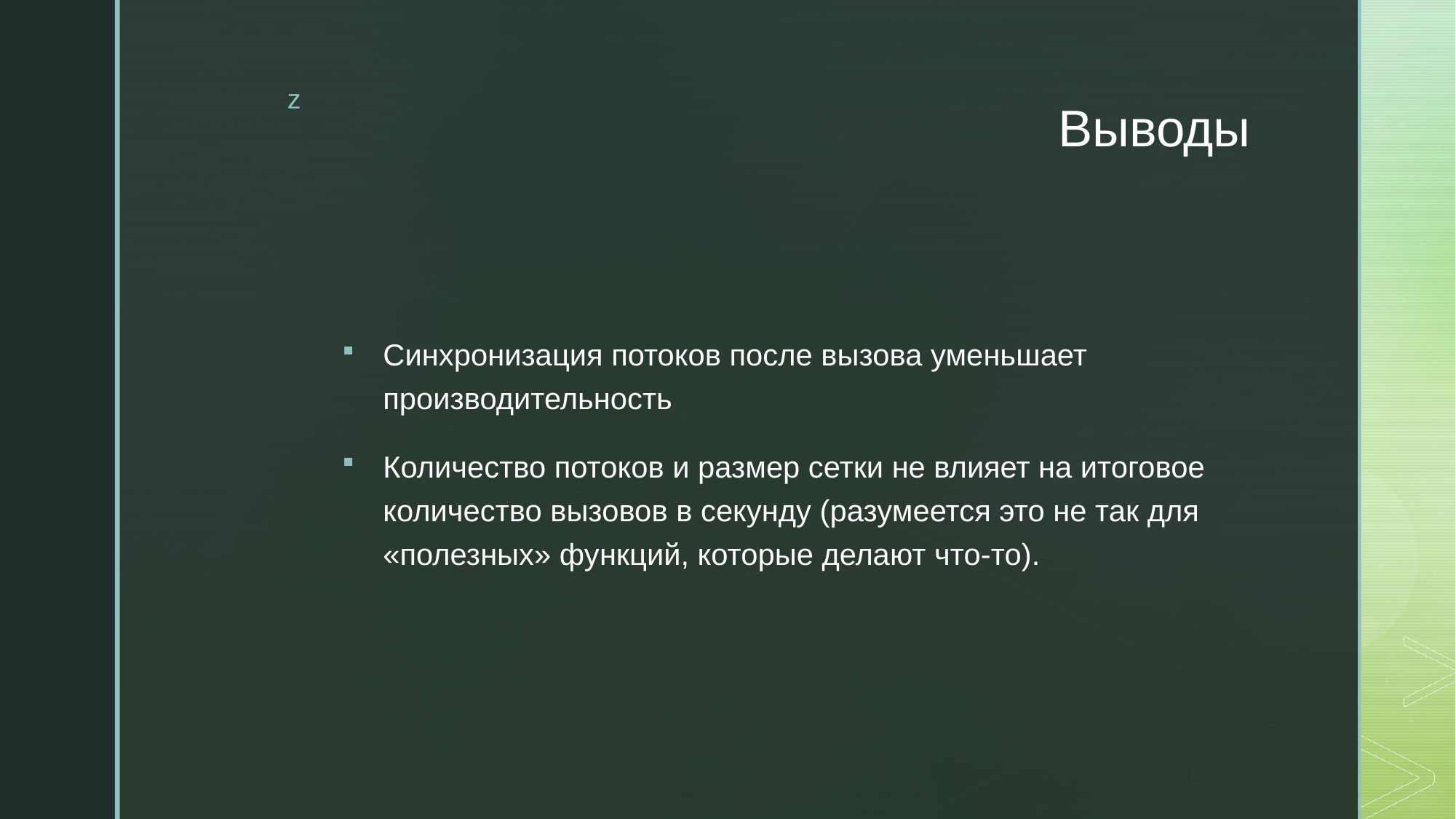

# Выводы
Синхронизация потоков после вызова уменьшает производительность
Количество потоков и размер сетки не влияет на итоговое количество вызовов в секунду (разумеется это не так для «полезных» функций, которые делают что-то).